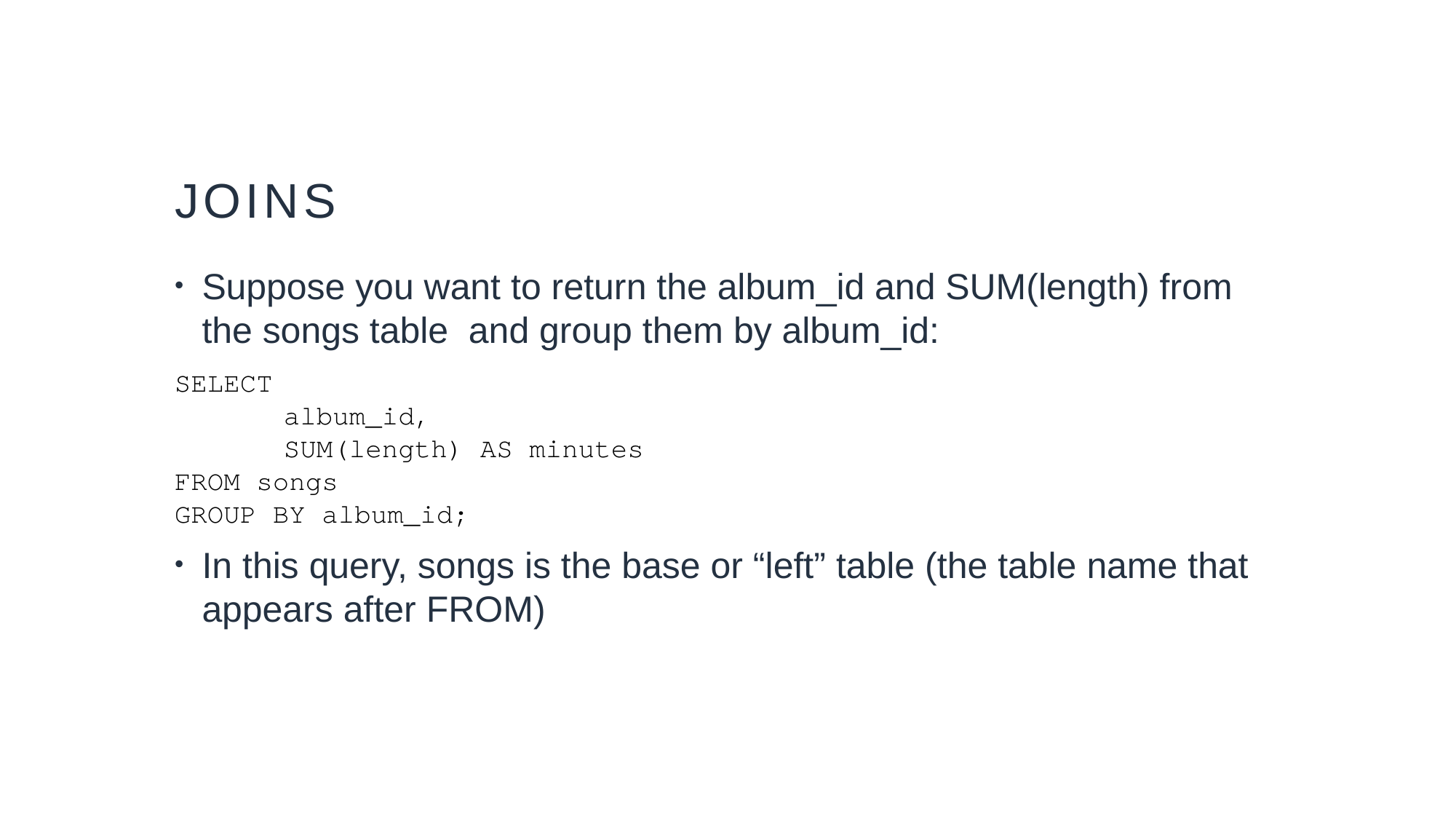

# joins
Suppose you want to return the album_id and SUM(length) from the songs table  and group them by album_id:

In this query, songs is the base or “left” table (the table name that appears after FROM)
SELECT
	album_id,
	SUM(length) AS minutes
FROM songs
GROUP BY album_id;